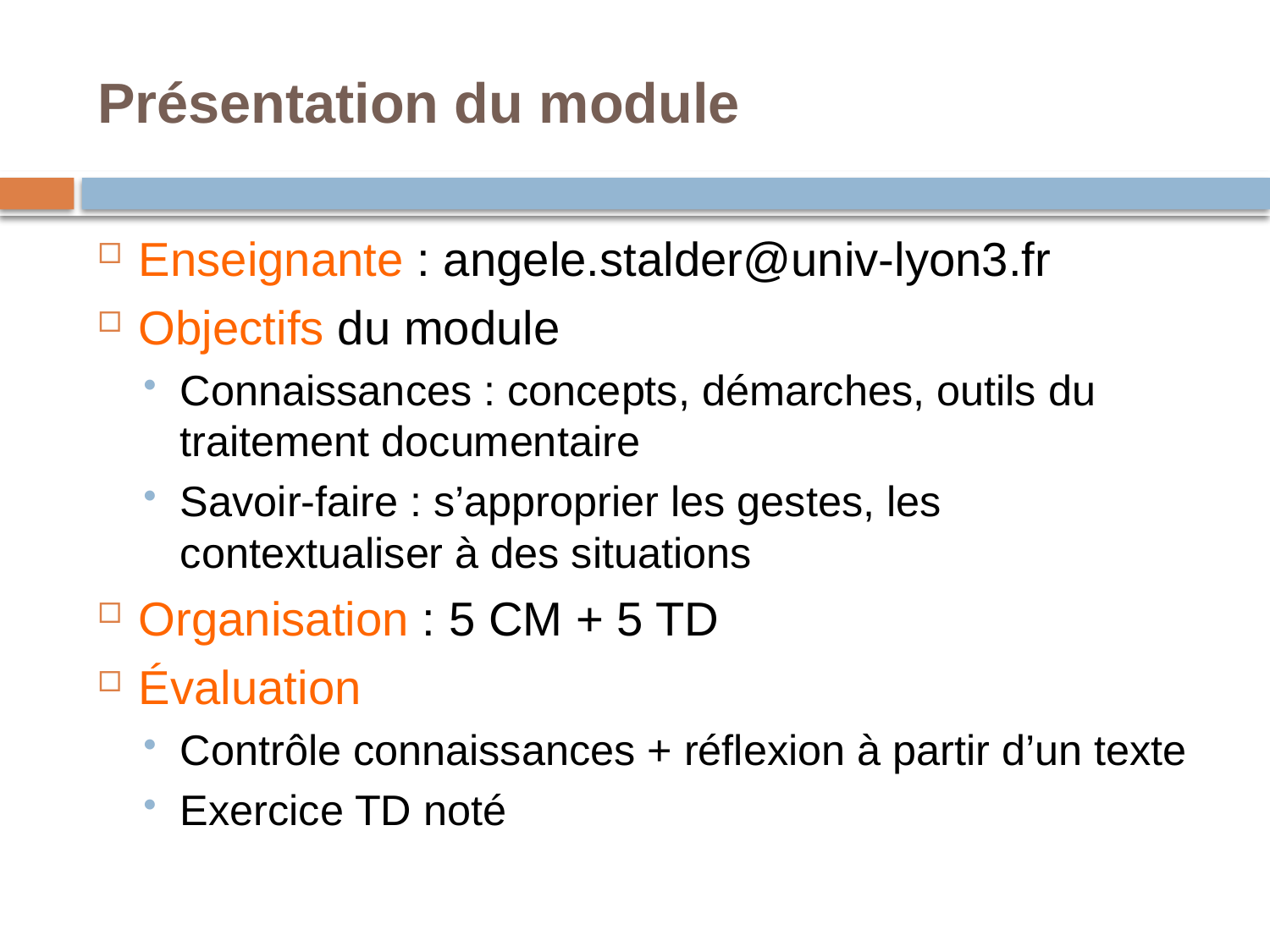

# Présentation du module
Enseignante : angele.stalder@univ-lyon3.fr
Objectifs du module
Connaissances : concepts, démarches, outils du traitement documentaire
Savoir-faire : s’approprier les gestes, les contextualiser à des situations
Organisation : 5 CM + 5 TD
Évaluation
Contrôle connaissances + réflexion à partir d’un texte
Exercice TD noté